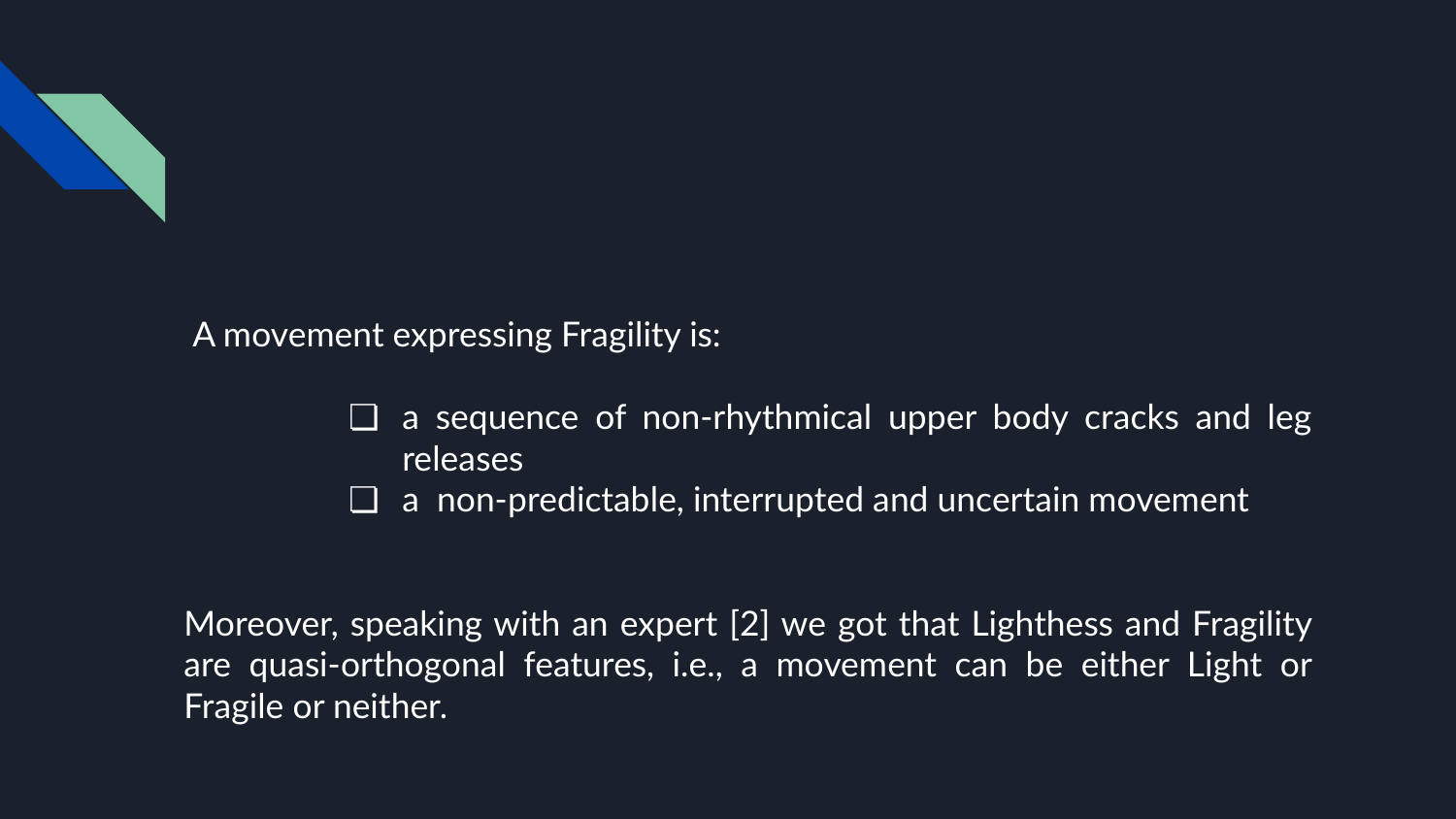

#
 A movement expressing Fragility is:

a sequence of non-rhythmical upper body cracks and leg releases
a  non-predictable, interrupted and uncertain movement

Moreover, speaking with an expert [2] we got that Lighthess and Fragility are quasi-orthogonal features, i.e., a movement can be either Light or Fragile or neither.